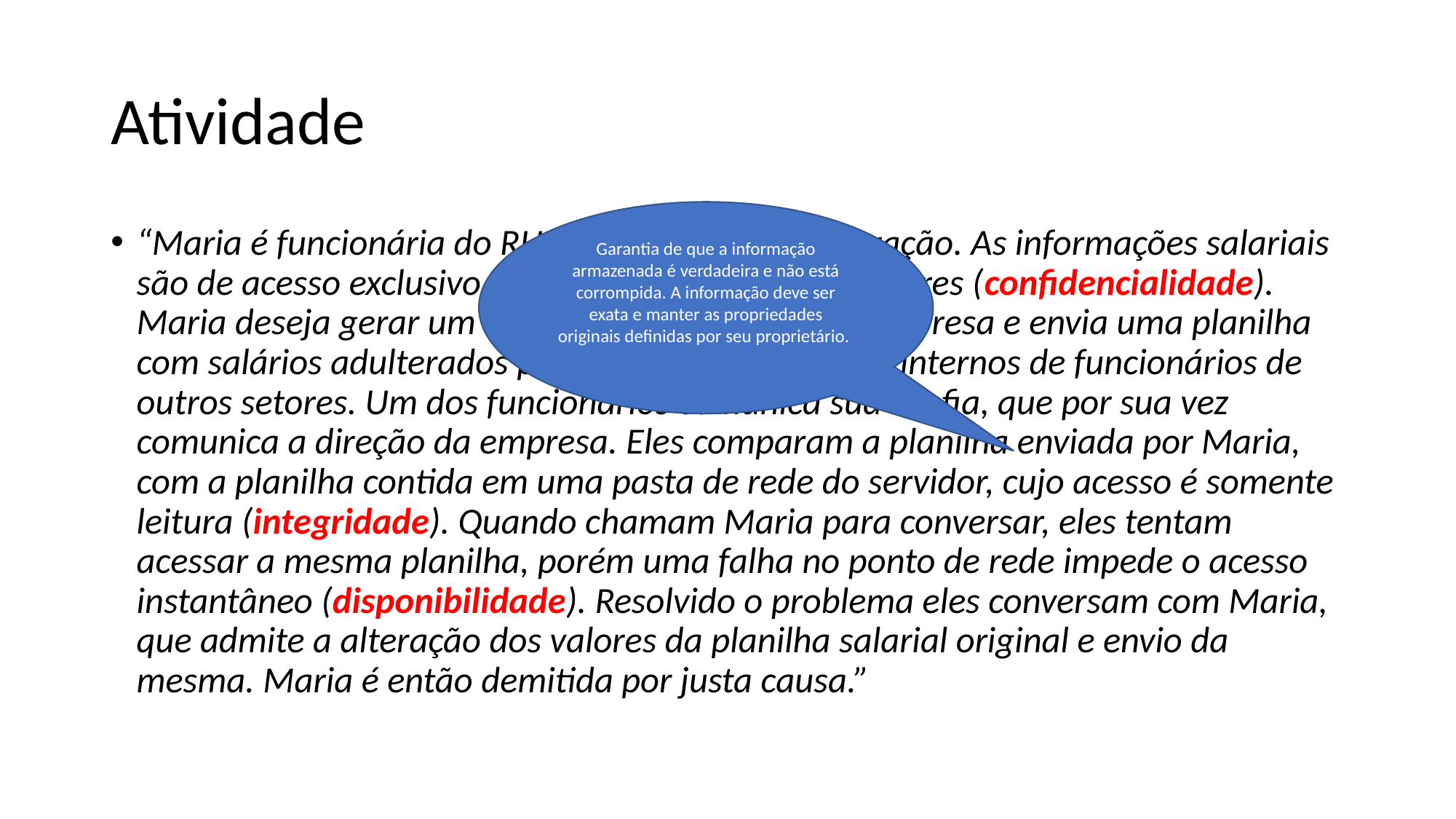

# Atividade
Garantia de que a informação armazenada é verdadeira e não está corrompida. A informação deve ser exata e manter as propriedades originais definidas por seu proprietário.

“Maria é funcionária do RH de uma grande corporação. As informações salariais são de acesso exclusivo a funcionários do RH e diretores (confidencialidade). Maria deseja gerar um ambiente de discórdia na empresa e envia uma planilha com salários adulterados para uma lista de e-mails internos de funcionários de outros setores. Um dos funcionários comunica sua chefia, que por sua vez comunica a direção da empresa. Eles comparam a planilha enviada por Maria, com a planilha contida em uma pasta de rede do servidor, cujo acesso é somente leitura (integridade). Quando chamam Maria para conversar, eles tentam acessar a mesma planilha, porém uma falha no ponto de rede impede o acesso instantâneo (disponibilidade). Resolvido o problema eles conversam com Maria, que admite a alteração dos valores da planilha salarial original e envio da mesma. Maria é então demitida por justa causa.”